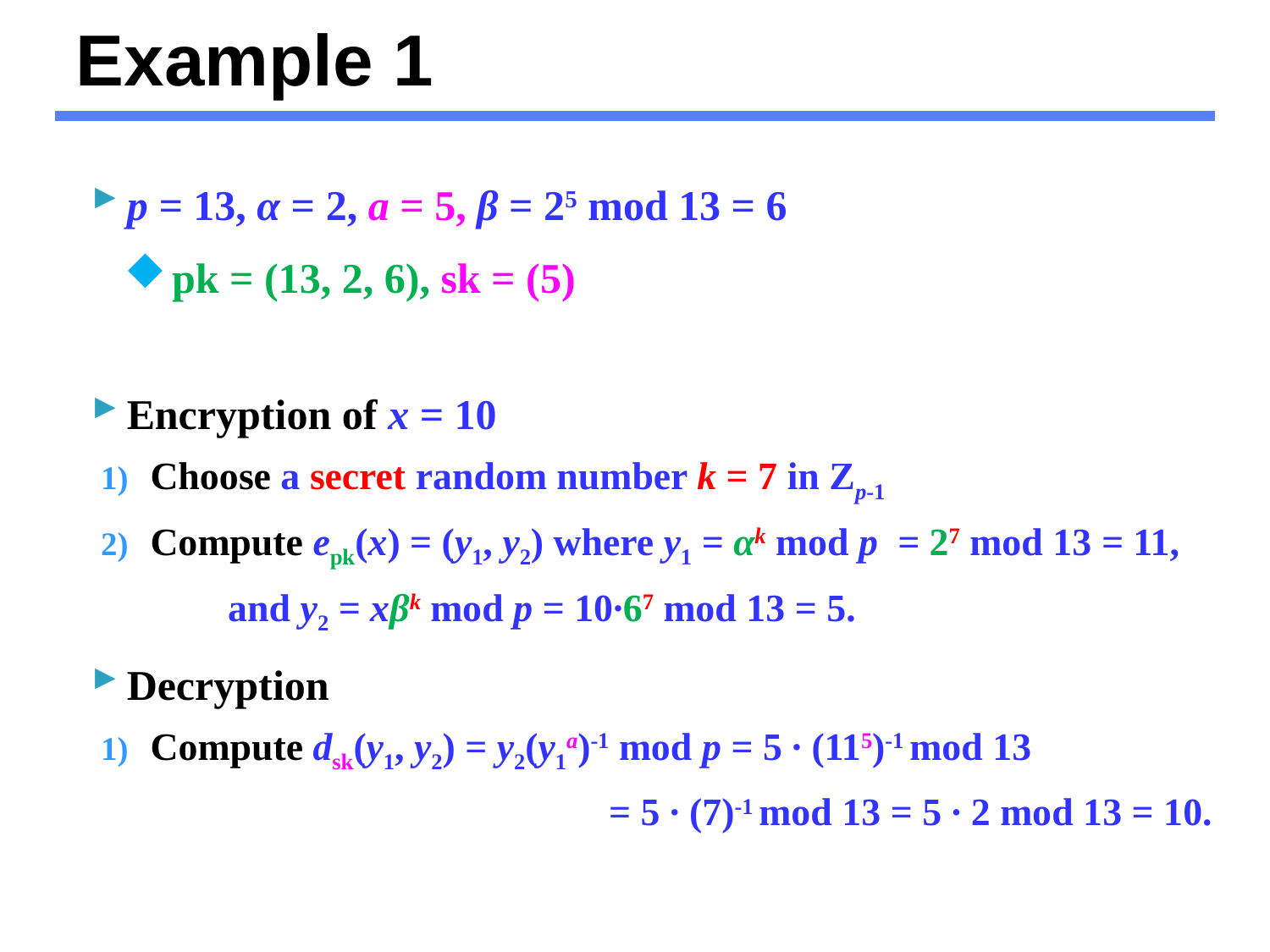

# Example 1
p = 13, α = 2, a = 5, β = 25 mod 13 = 6
pk = (13, 2, 6), sk = (5)

Encryption of x = 10
Choose a secret random number k = 7 in Zp-1
Compute epk(x) = (y1, y2) where y1 = αk mod p  = 27 mod 13 = 11,
	and y2 = xβk mod p = 10∙67 mod 13 = 5.
Decryption
Compute dsk(y1, y2) = y2(y1a)-1 mod p = 5 ∙ (115)-1 mod 13
				= 5 ∙ (7)-1 mod 13 = 5 ∙ 2 mod 13 = 10.

11